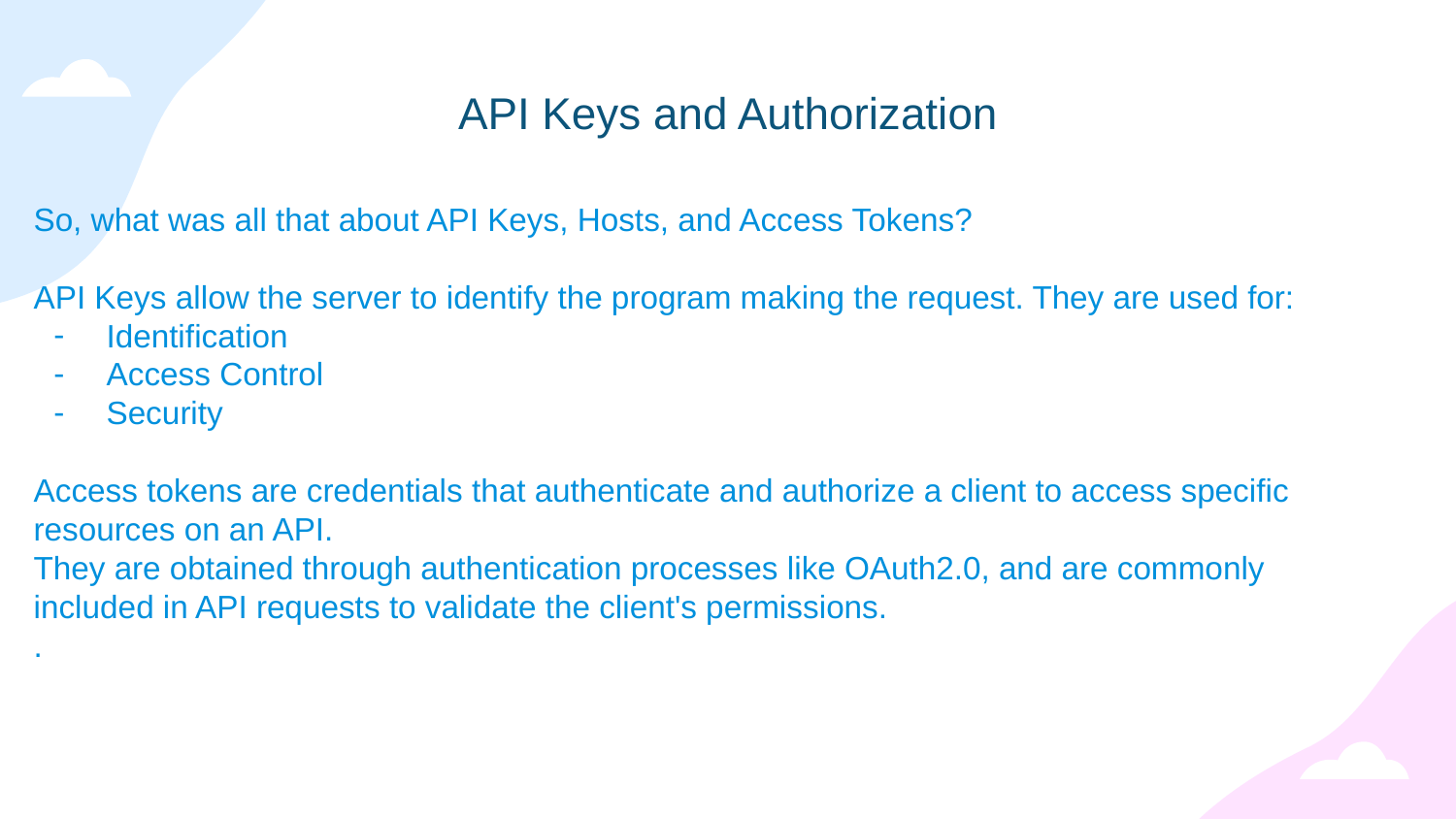

# API Keys and Authorization
So, what was all that about API Keys, Hosts, and Access Tokens?

API Keys allow the server to identify the program making the request. They are used for:
Identification
Access Control
Security

Access tokens are credentials that authenticate and authorize a client to access specific resources on an API.
They are obtained through authentication processes like OAuth2.0, and are commonly included in API requests to validate the client's permissions.
.